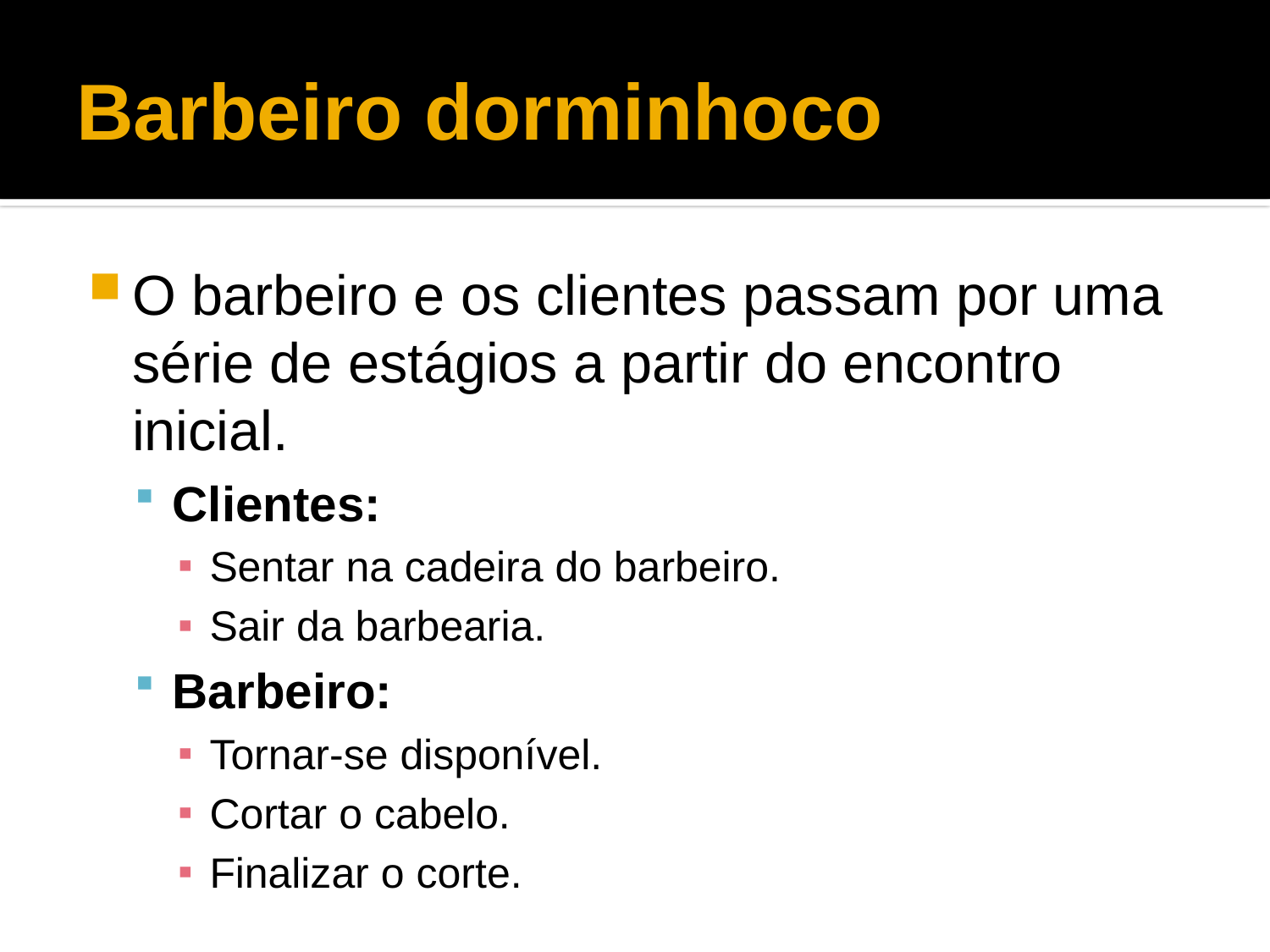

# Barbeiro dorminhoco
O barbeiro e os clientes passam por uma série de estágios a partir do encontro inicial.
Clientes:
Sentar na cadeira do barbeiro.
Sair da barbearia.
Barbeiro:
Tornar-se disponível.
Cortar o cabelo.
Finalizar o corte.